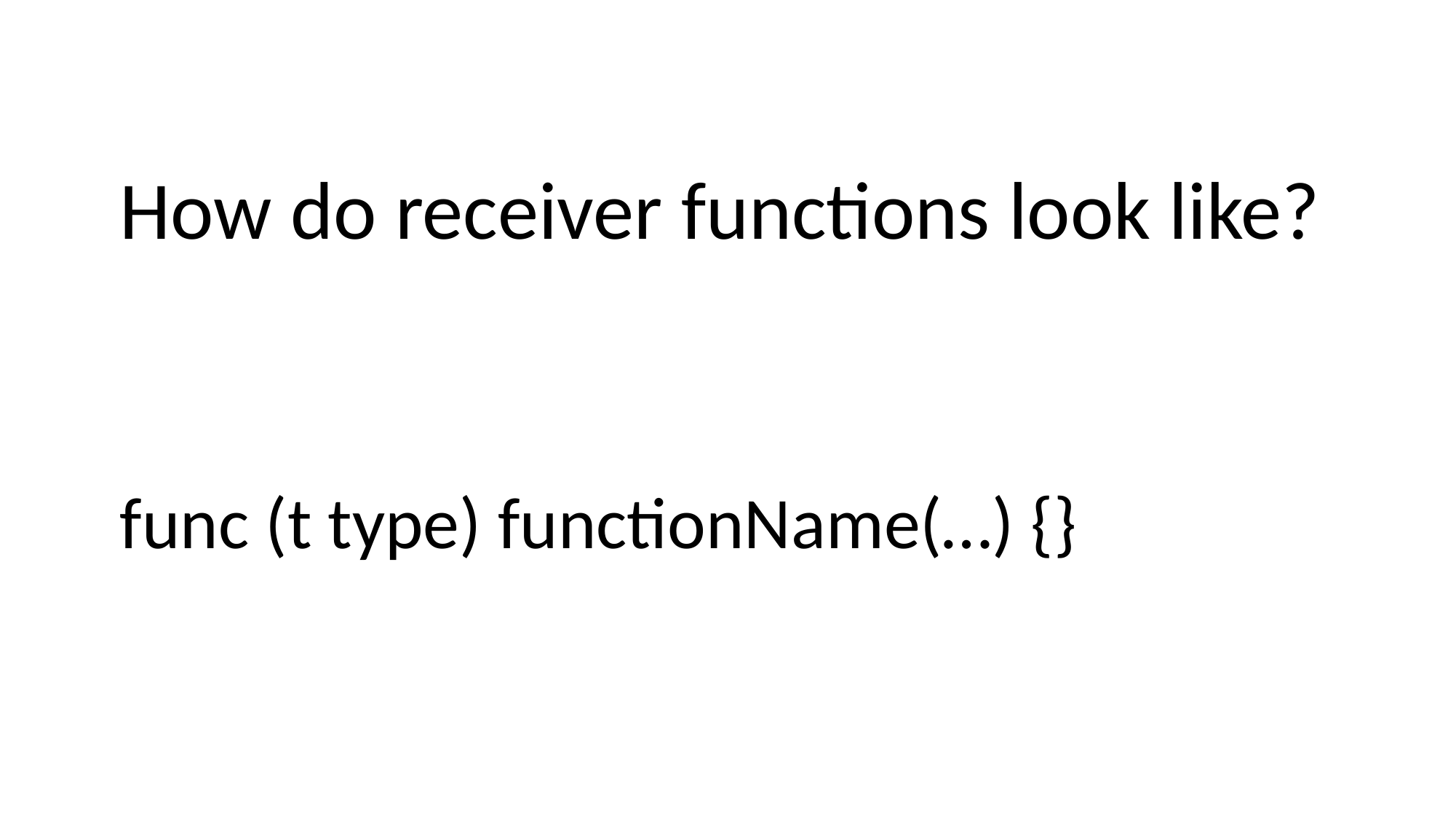

How do receiver functions look like?

func (t type) functionName(…) {}